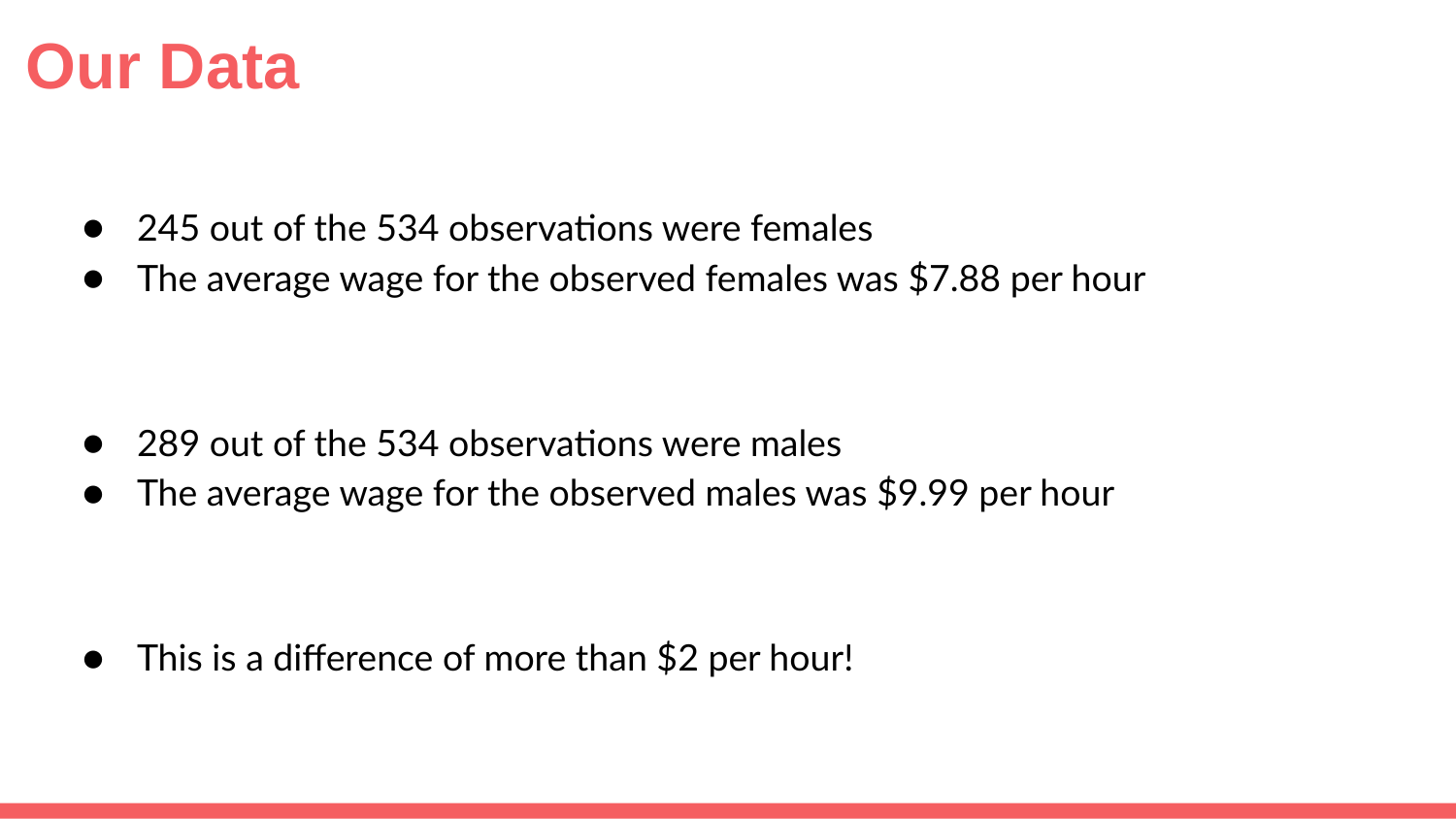

# Our Data
245 out of the 534 observations were females
The average wage for the observed females was $7.88 per hour

289 out of the 534 observations were males
The average wage for the observed males was $9.99 per hour

This is a difference of more than $2 per hour!